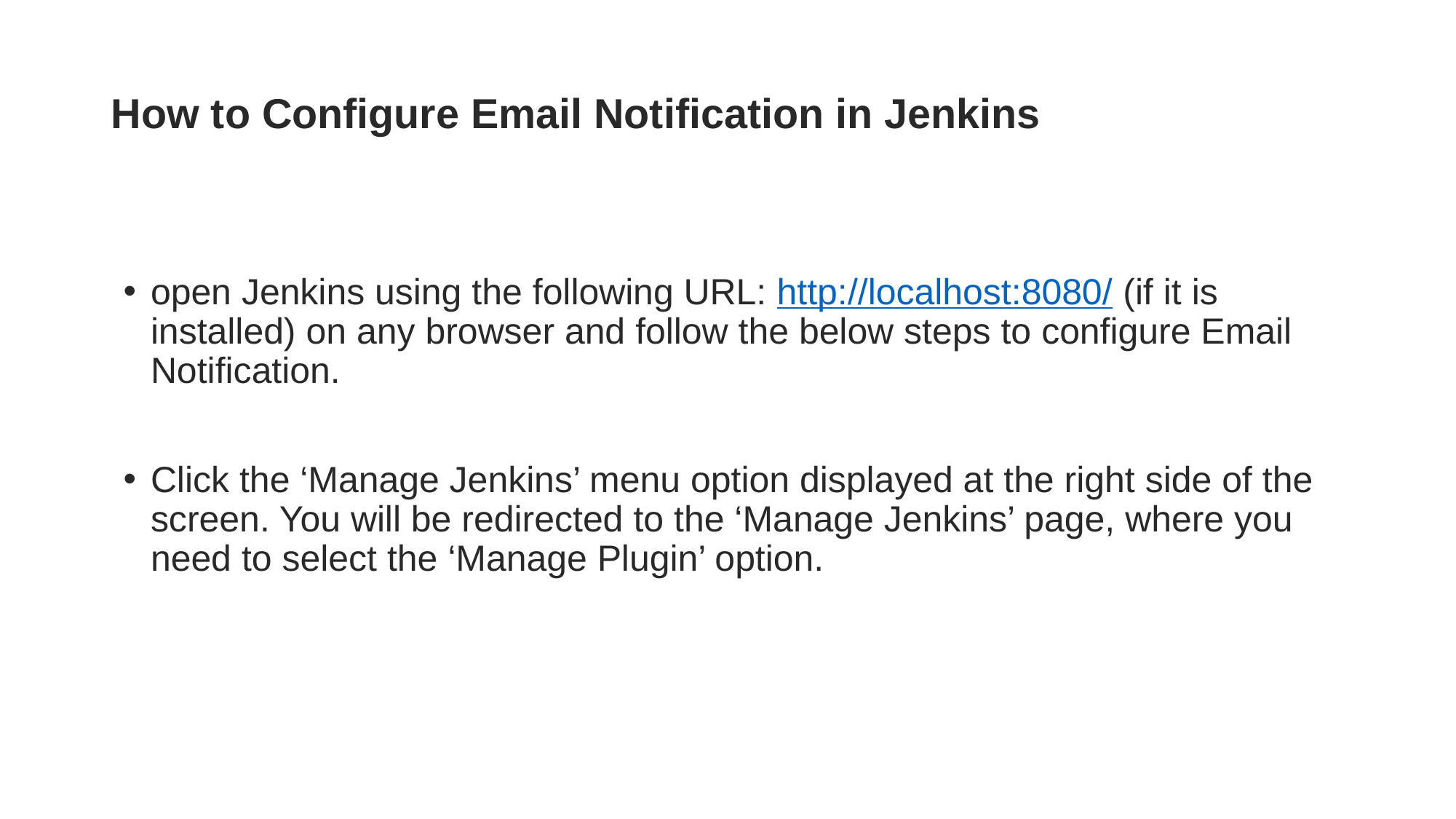

# How to Configure Email Notification in Jenkins
open Jenkins using the following URL: http://localhost:8080/ (if it is installed) on any browser and follow the below steps to configure Email Notification.

Click the ‘Manage Jenkins’ menu option displayed at the right side of the screen. You will be redirected to the ‘Manage Jenkins’ page, where you need to select the ‘Manage Plugin’ option.